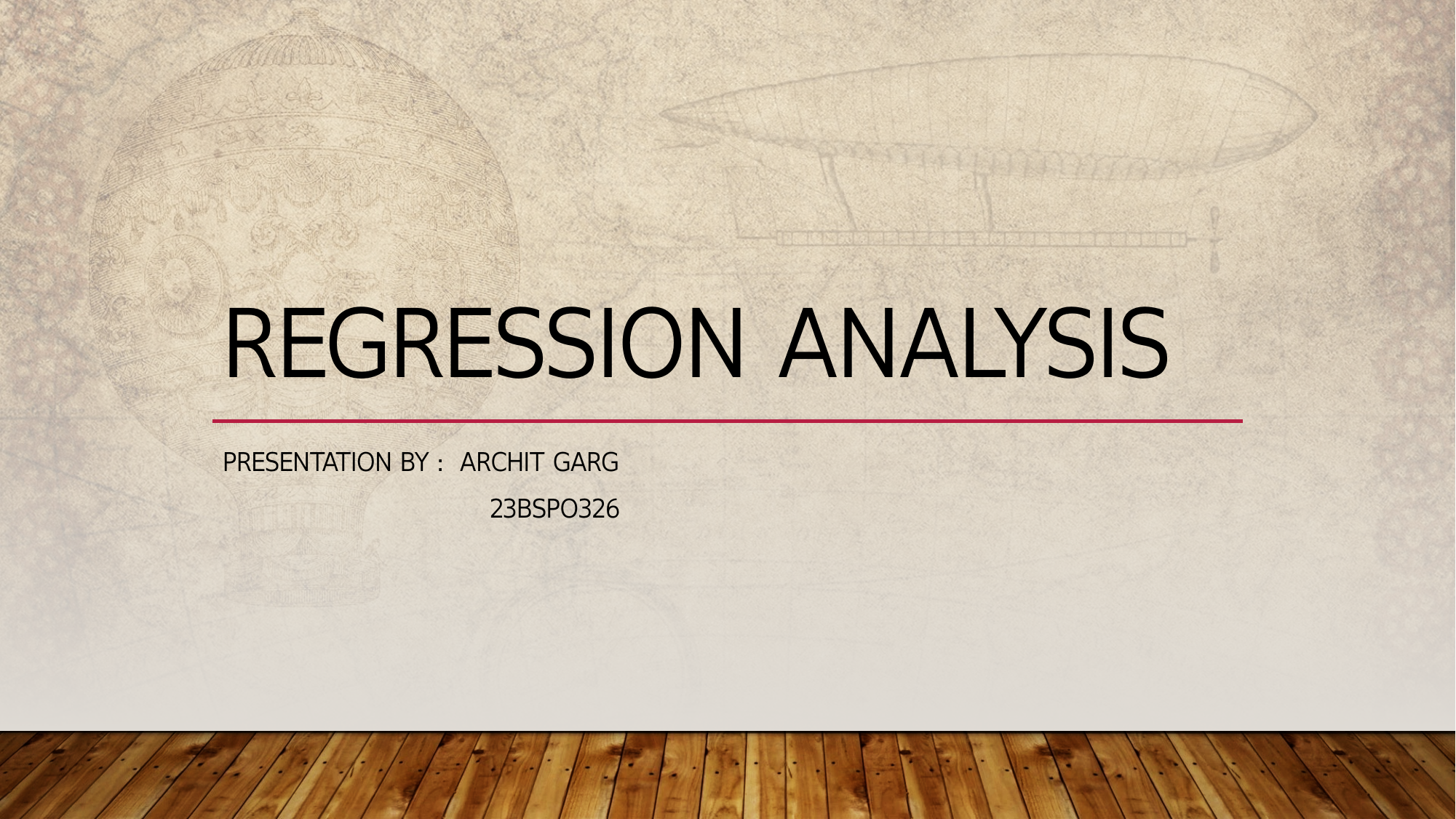

# Regression Analysis
Presentation By :  ARCHIT GARG

23BSPO326